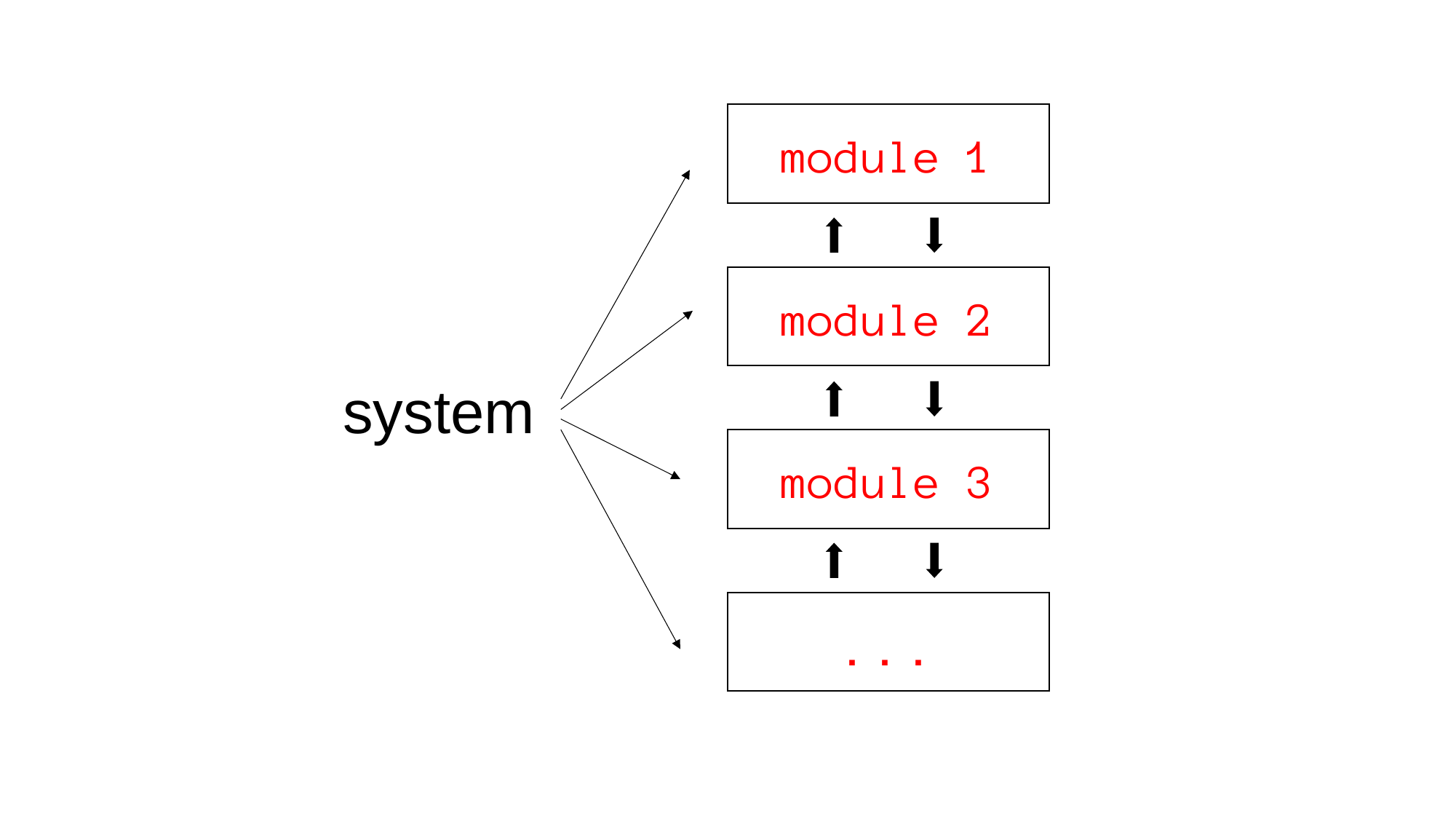

module 1

module 2
system

module 3

...